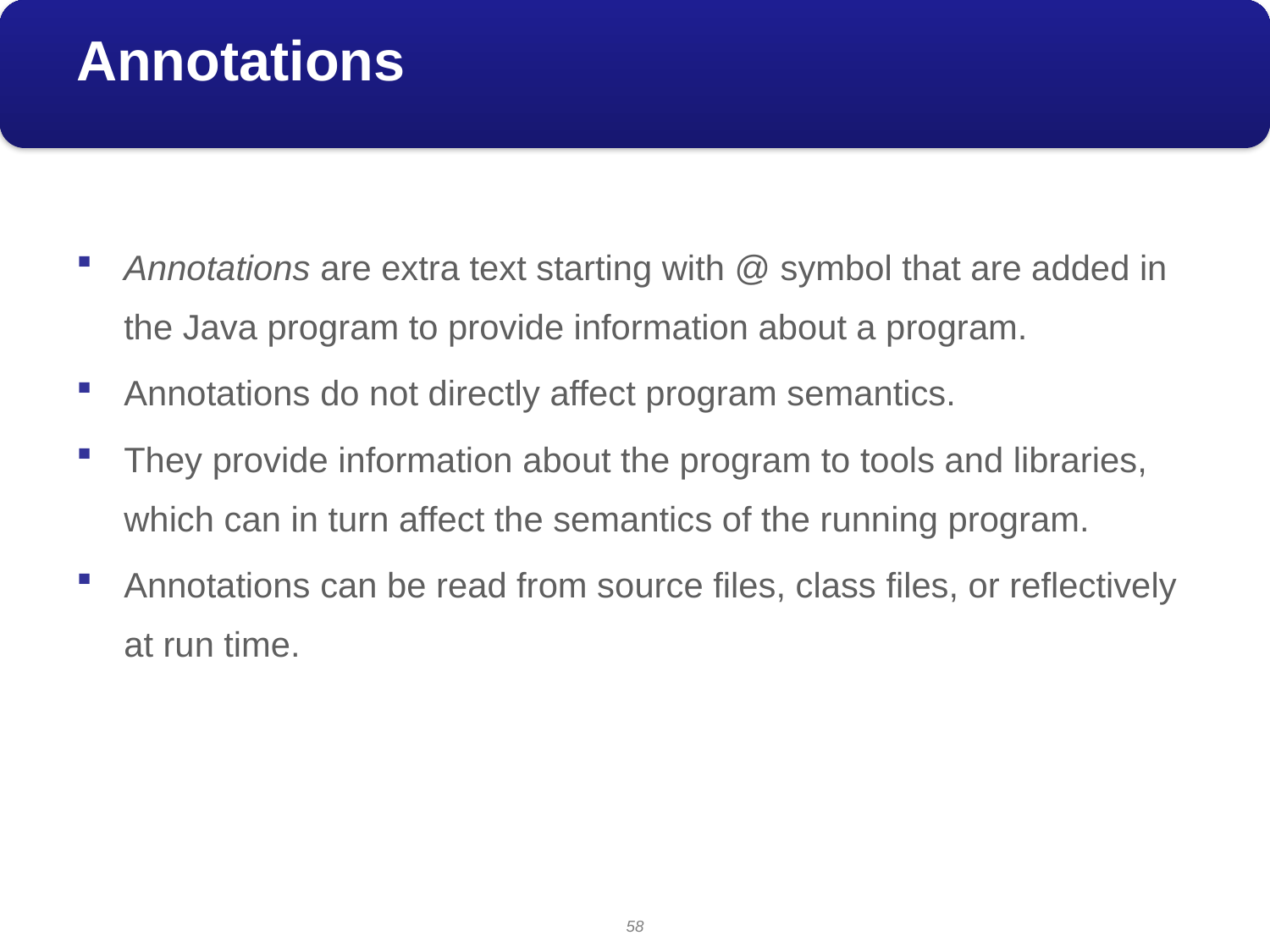

# Annotations
Annotations are extra text starting with @ symbol that are added in the Java program to provide information about a program.
Annotations do not directly affect program semantics.
They provide information about the program to tools and libraries, which can in turn affect the semantics of the running program.
Annotations can be read from source files, class files, or reflectively at run time.

58